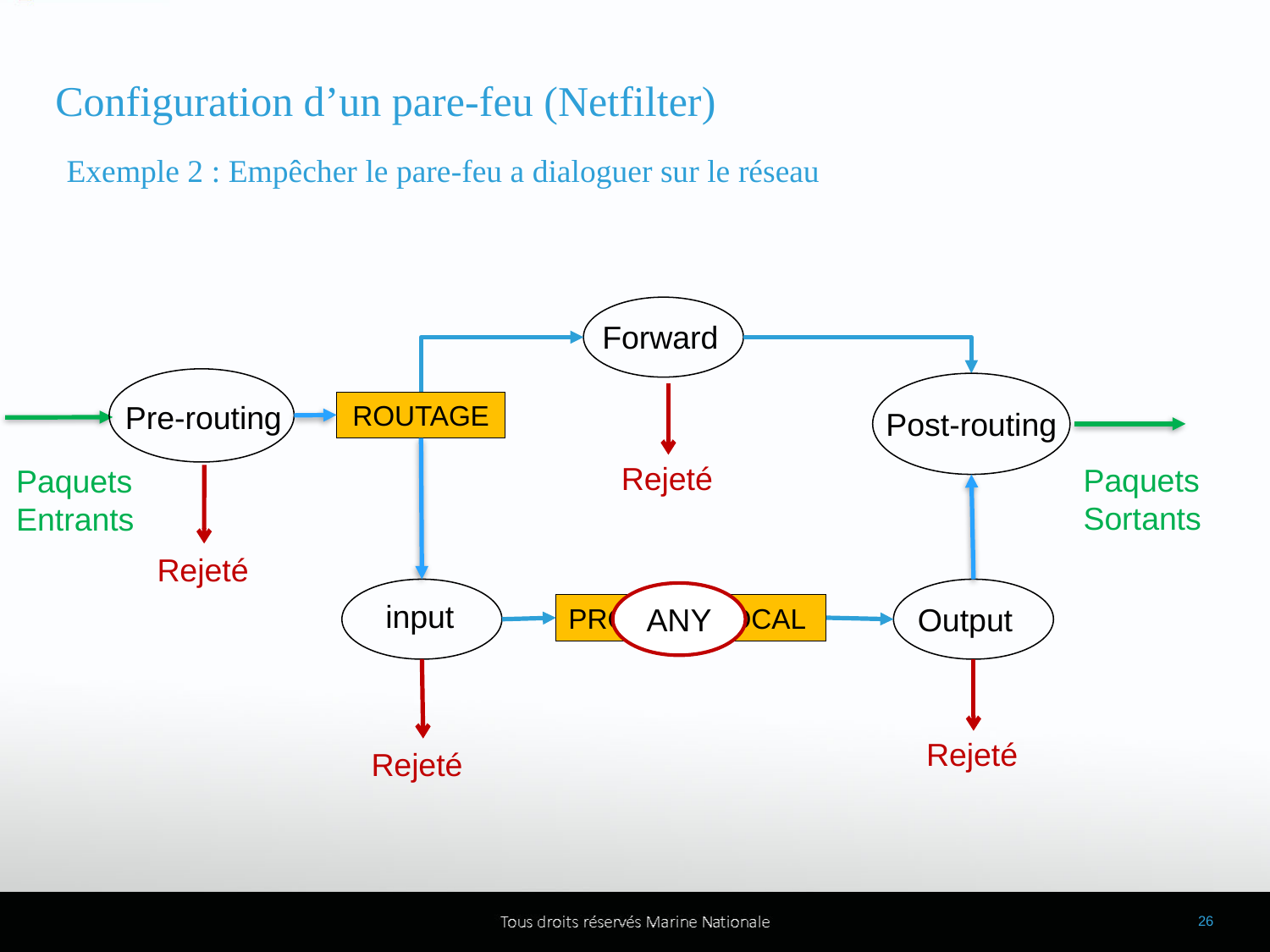

Configuration d’un pare-feu (Netfilter)
Exemple 2 : Empêcher le pare-feu a dialoguer sur le réseau

Forward

Pre-routing
ROUTAGE
Post-routing
Rejeté
Paquets Sortants
Paquets Entrants
Rejeté

ANY
input
Output

PROCESS LOCAL
Rejeté
Rejeté
26